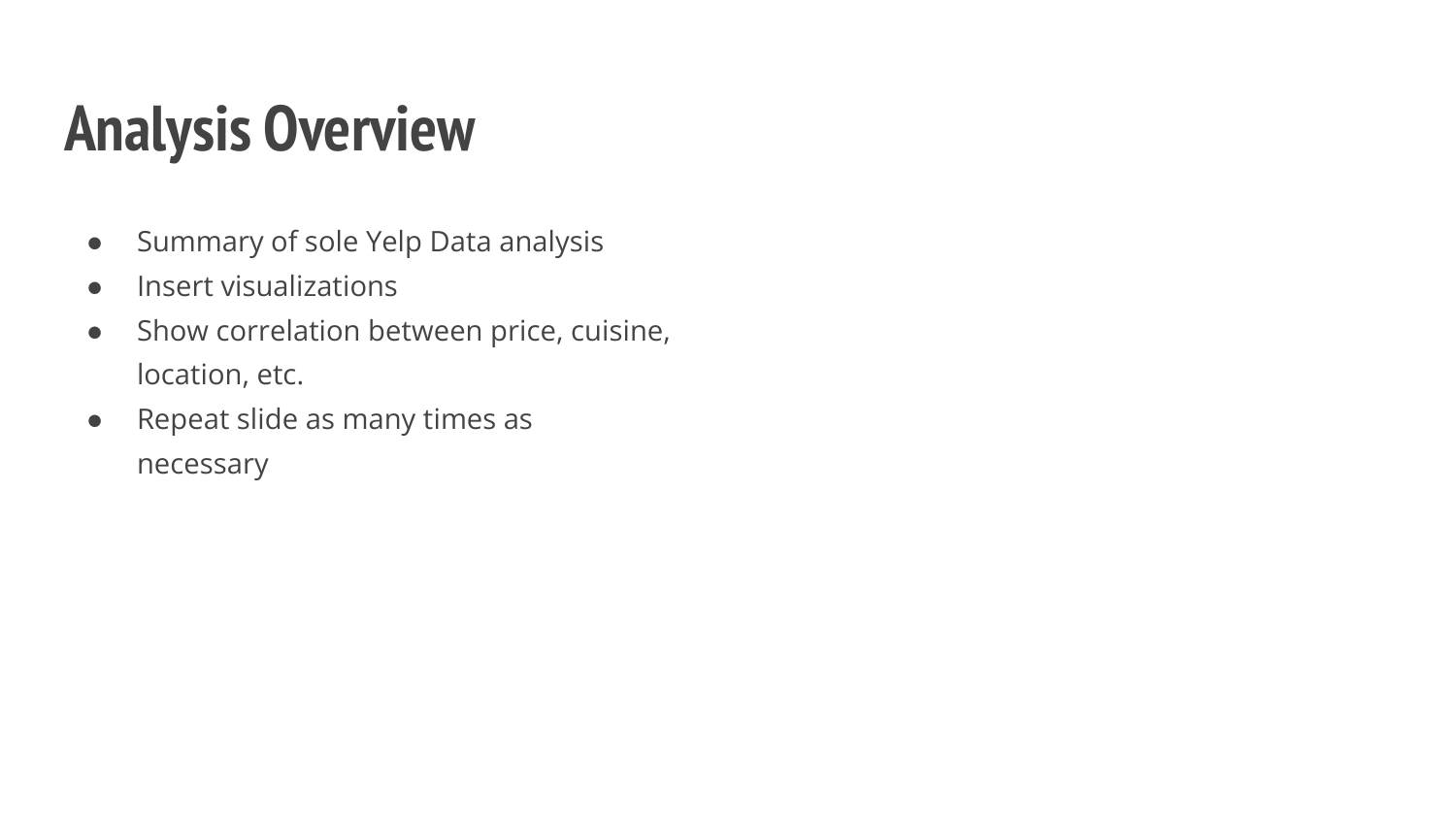

# Analysis Overview
Summary of sole Yelp Data analysis
Insert visualizations
Show correlation between price, cuisine, location, etc.
Repeat slide as many times as necessary